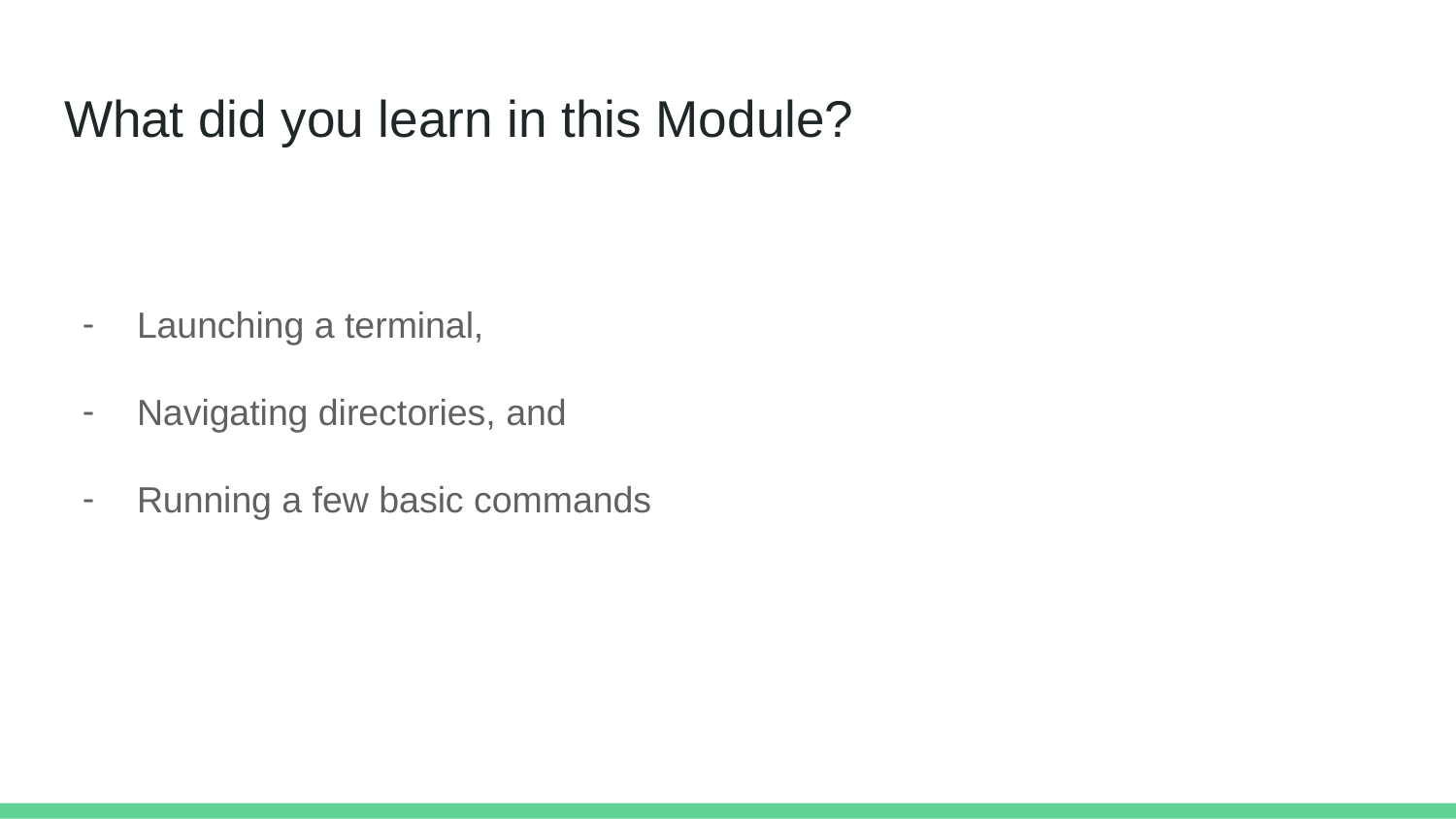

# What did you learn in this Module?
Launching a terminal,
Navigating directories, and
Running a few basic commands